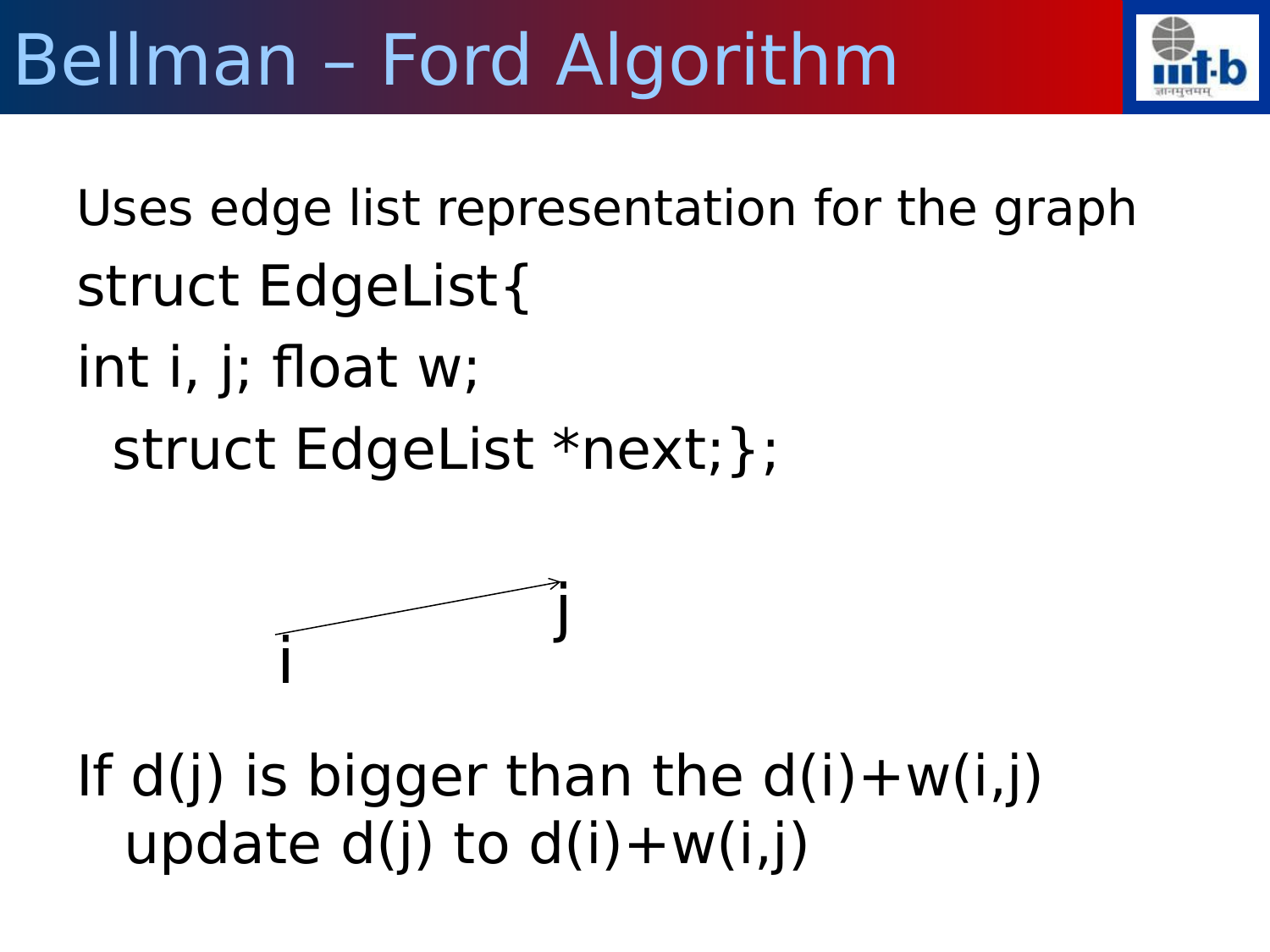

Bellman – Ford Algorithm
Uses edge list representation for the graph
struct EdgeList{
int i, j; float w;
  struct EdgeList *next;};

If d(j) is bigger than the d(i)+w(i,j) update d(j) to d(i)+w(i,j)
j
i